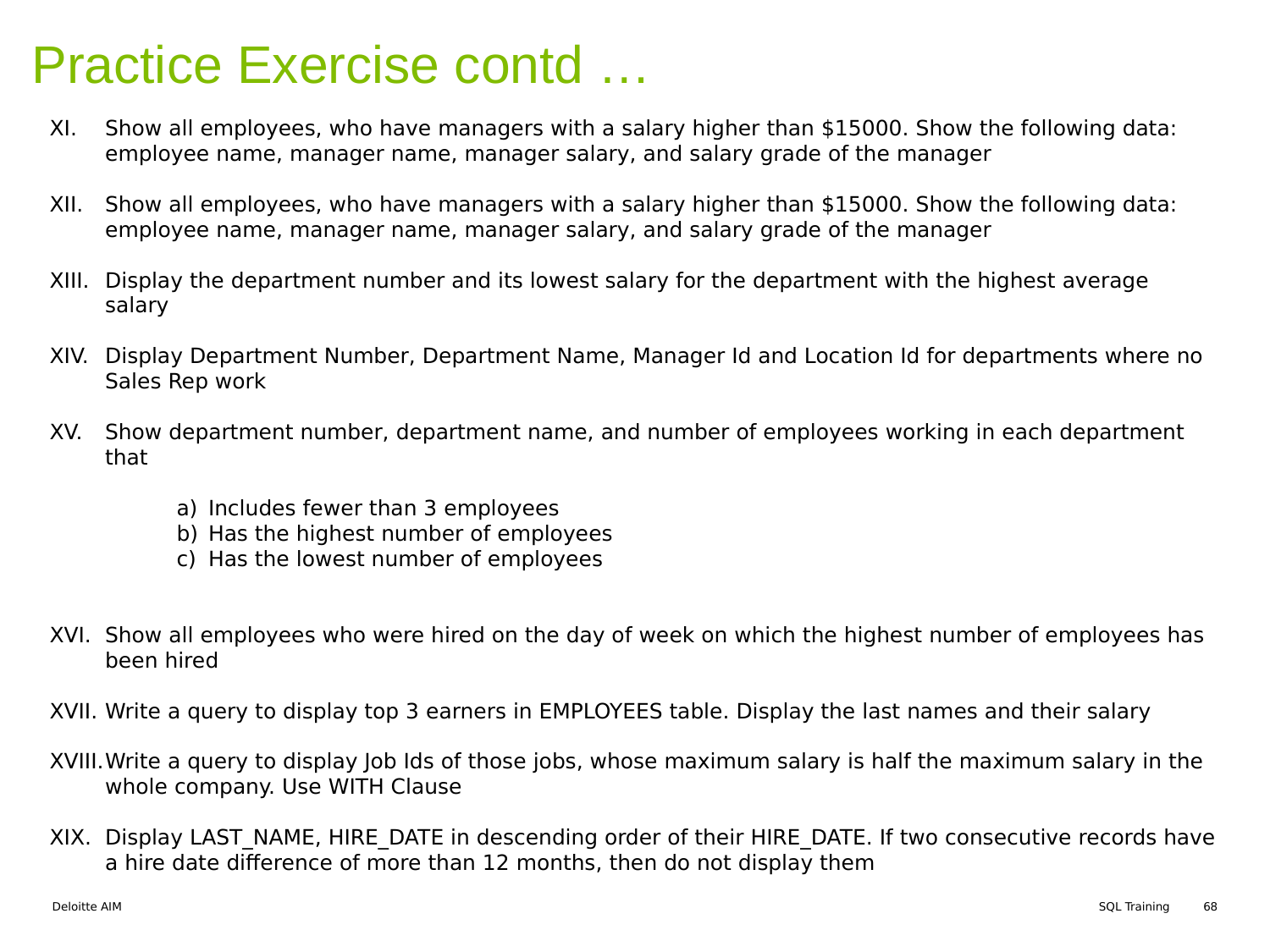

# Practice Exercise contd …
Show all employees, who have managers with a salary higher than $15000. Show the following data: employee name, manager name, manager salary, and salary grade of the manager

Show all employees, who have managers with a salary higher than $15000. Show the following data: employee name, manager name, manager salary, and salary grade of the manager

Display the department number and its lowest salary for the department with the highest average salary

Display Department Number, Department Name, Manager Id and Location Id for departments where no Sales Rep work

Show department number, department name, and number of employees working in each department that

Includes fewer than 3 employees
Has the highest number of employees
Has the lowest number of employees

Show all employees who were hired on the day of week on which the highest number of employees has been hired

Write a query to display top 3 earners in EMPLOYEES table. Display the last names and their salary

Write a query to display Job Ids of those jobs, whose maximum salary is half the maximum salary in the whole company. Use WITH Clause

Display LAST_NAME, HIRE_DATE in descending order of their HIRE_DATE. If two consecutive records have a hire date difference of more than 12 months, then do not display them